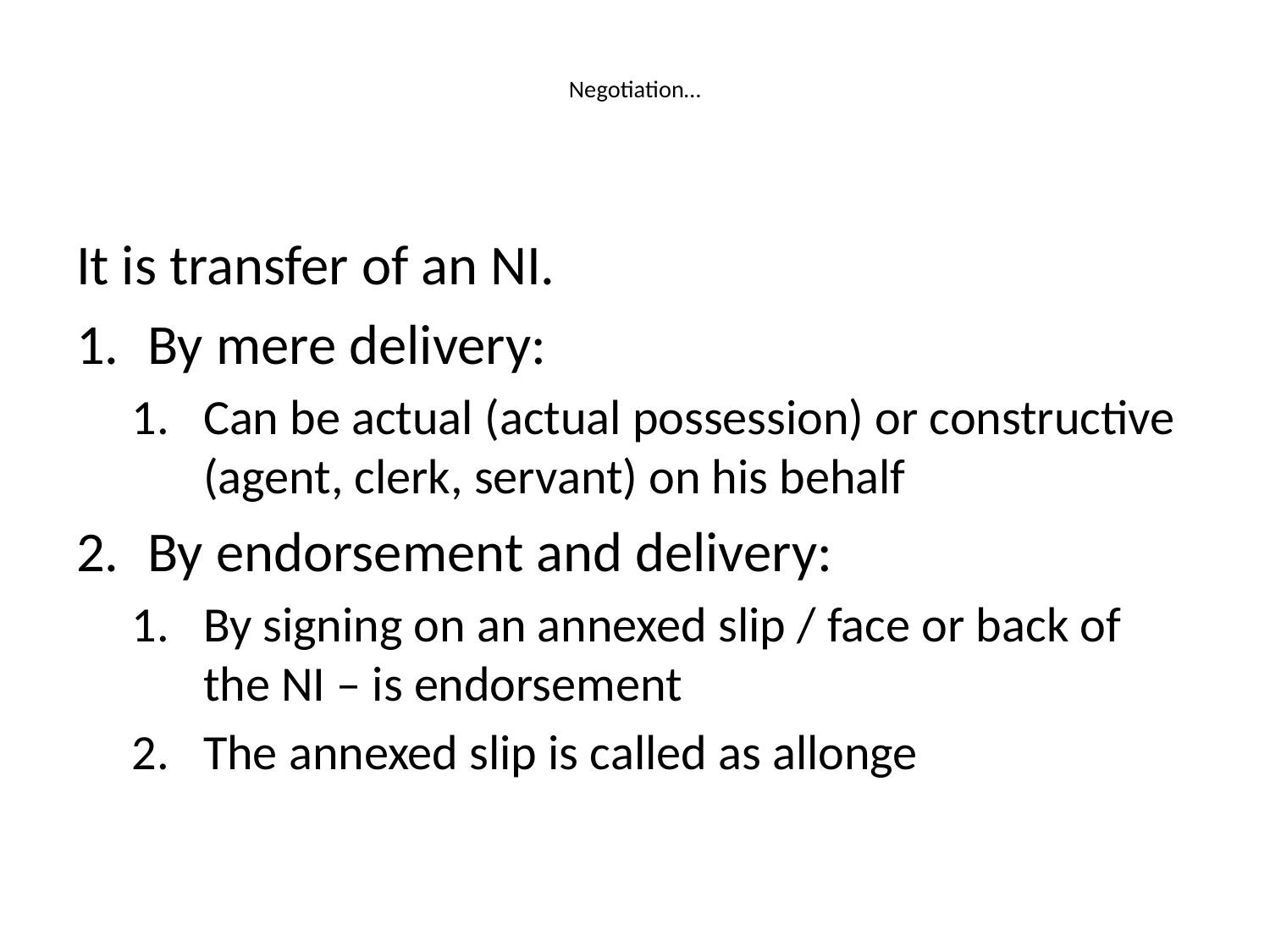

# Negotiation…
It is transfer of an NI.
By mere delivery:
Can be actual (actual possession) or constructive (agent, clerk, servant) on his behalf
By endorsement and delivery:
By signing on an annexed slip / face or back of the NI – is endorsement
The annexed slip is called as allonge